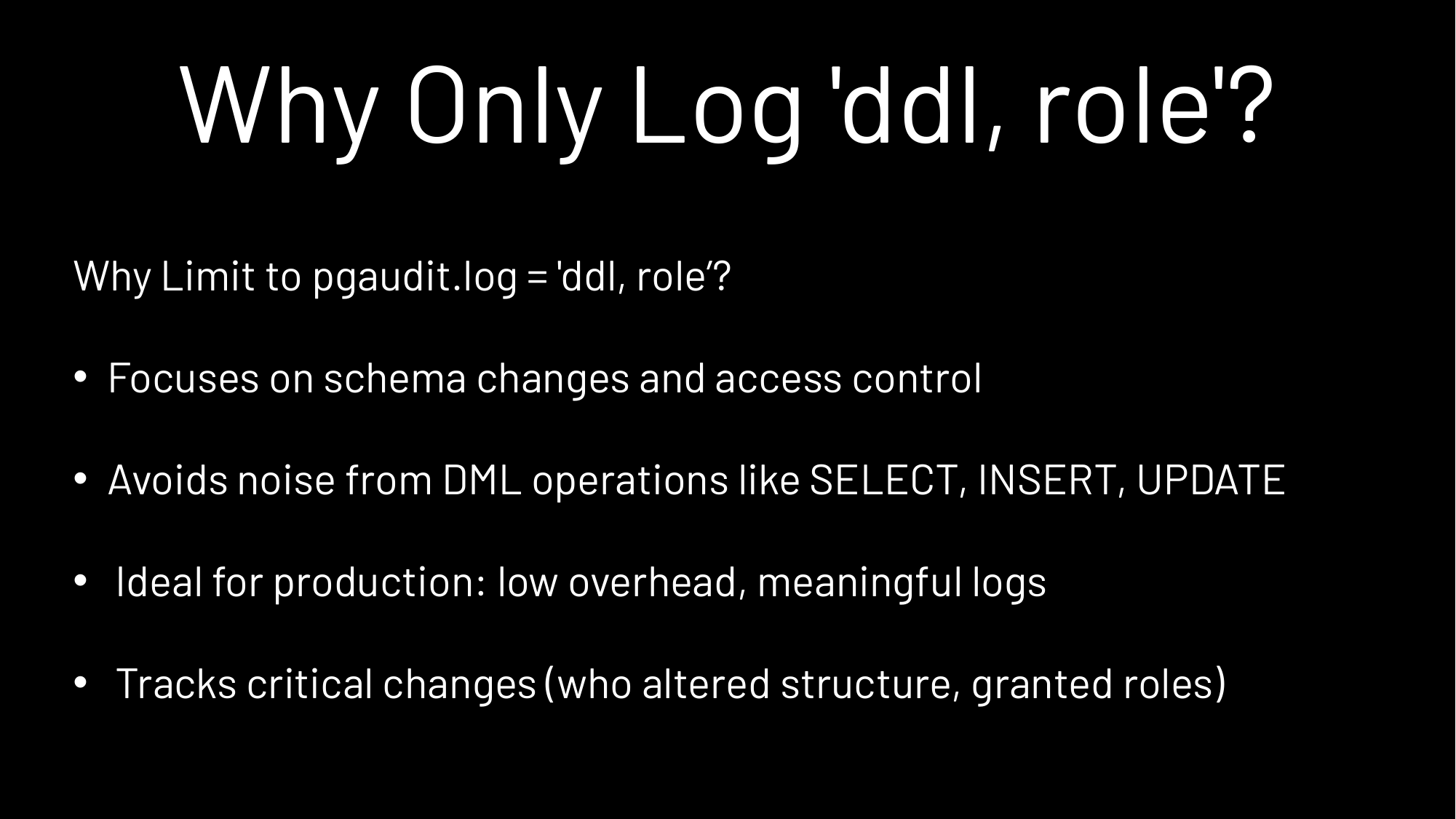

Why Only Log 'ddl, role'?
Why Limit to pgaudit.log = 'ddl, role’?
Focuses on schema changes and access control
Avoids noise from DML operations like SELECT, INSERT, UPDATE
 Ideal for production: low overhead, meaningful logs
 Tracks critical changes (who altered structure, granted roles)